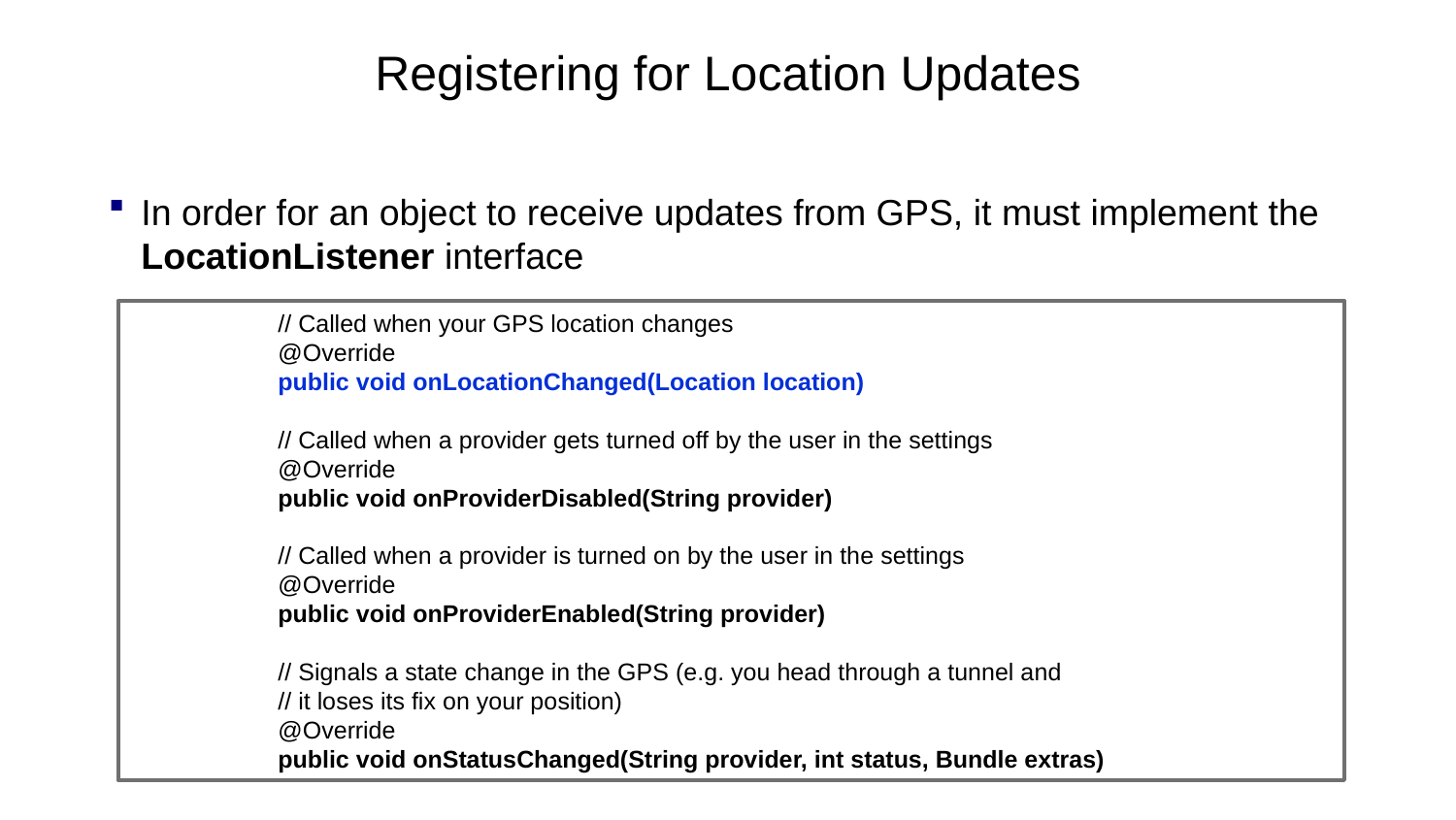

Registering for Location Updates
In order for an object to receive updates from GPS, it must implement the LocationListener interface
	// Called when your GPS location changes
	@Override
	public void onLocationChanged(Location location)

	// Called when a provider gets turned off by the user in the settings
	@Override
	public void onProviderDisabled(String provider)

	// Called when a provider is turned on by the user in the settings
	@Override
	public void onProviderEnabled(String provider)

	// Signals a state change in the GPS (e.g. you head through a tunnel and
	// it loses its fix on your position)
	@Override
	public void onStatusChanged(String provider, int status, Bundle extras)